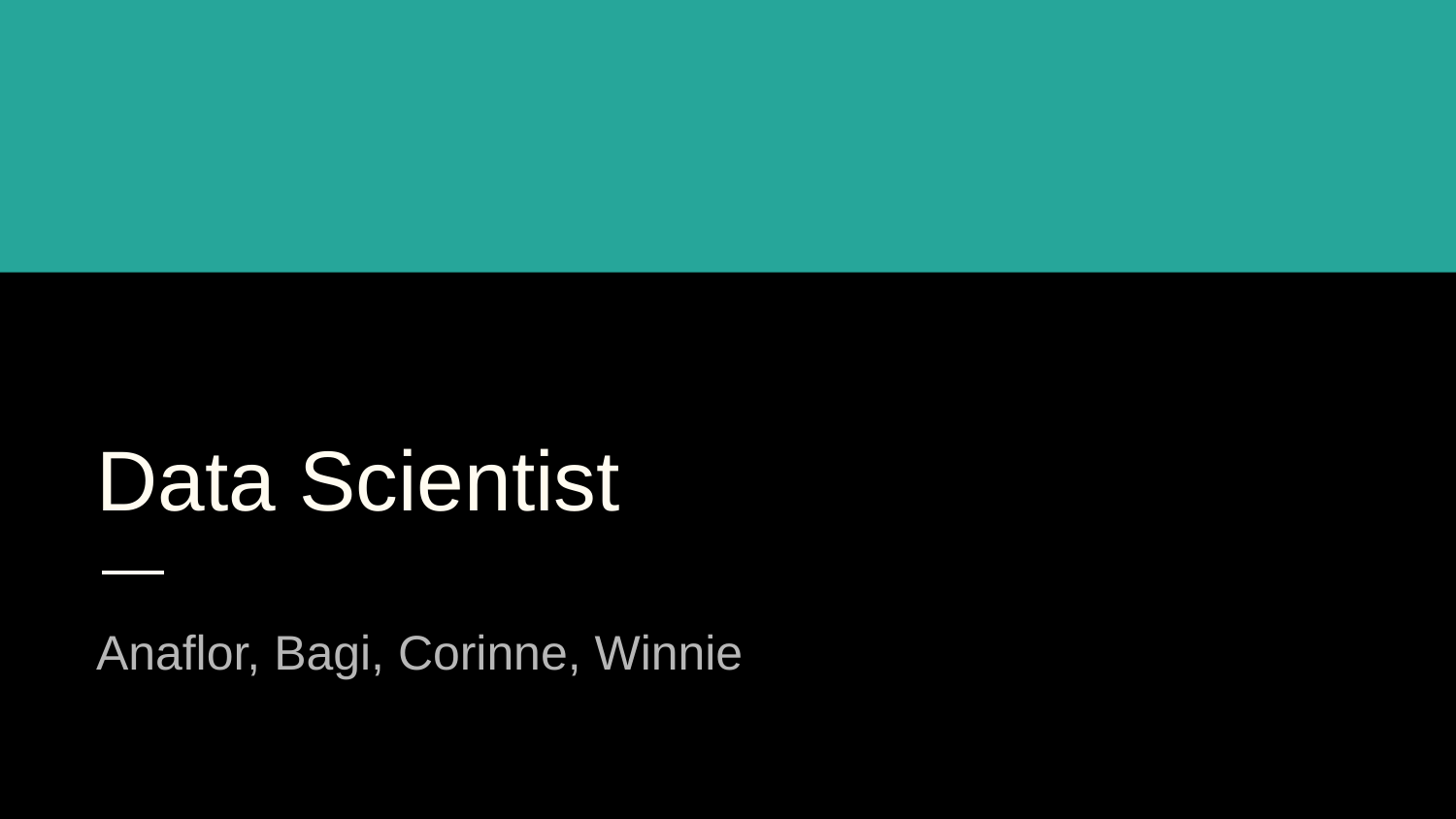

# Data Scientist
Anaflor, Bagi, Corinne, Winnie